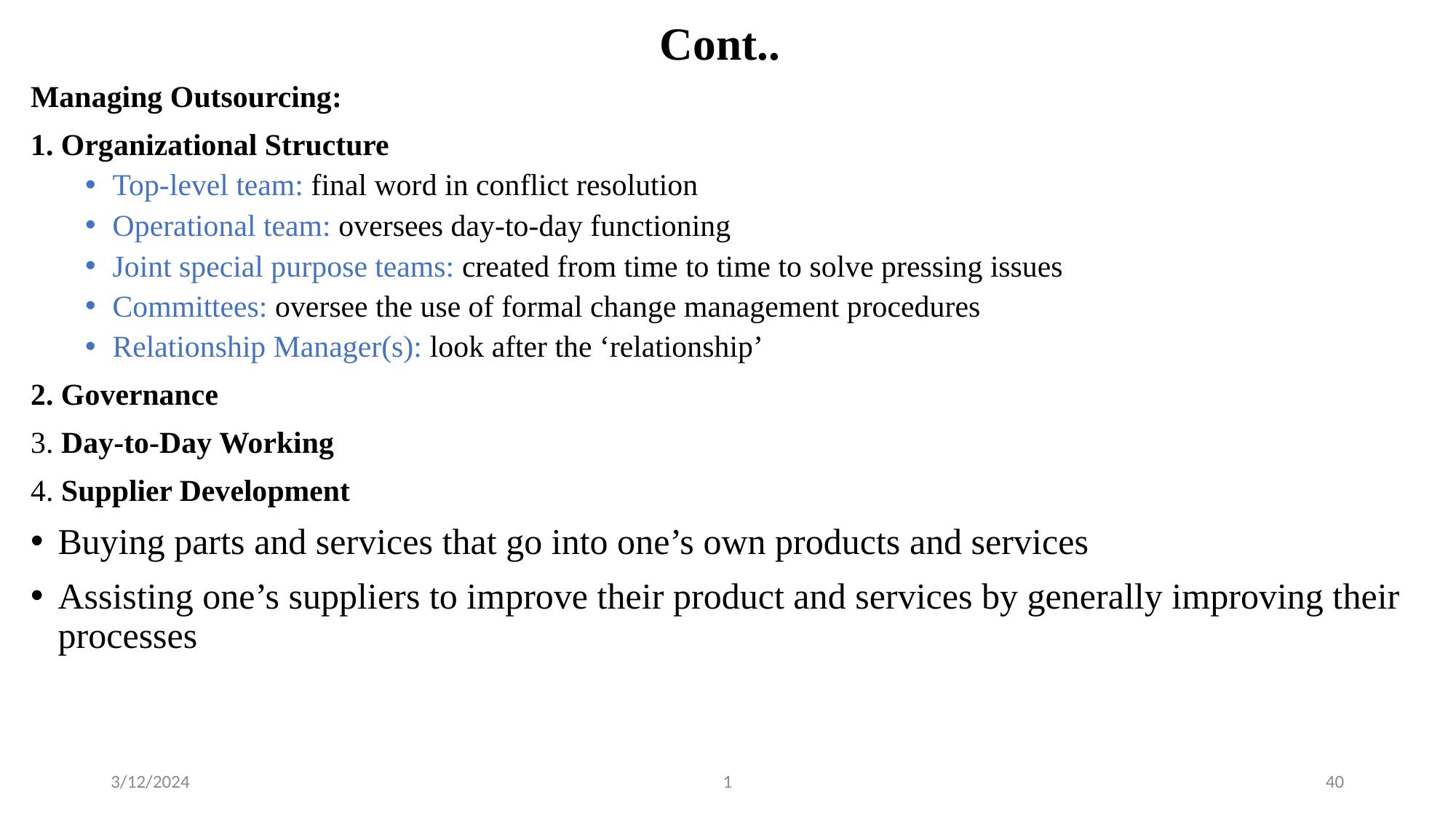

# Cont..
Managing Outsourcing:
1. Organizational Structure
Top-level team: final word in conflict resolution
Operational team: oversees day-to-day functioning
Joint special purpose teams: created from time to time to solve pressing issues
Committees: oversee the use of formal change management procedures
Relationship Manager(s): look after the ‘relationship’
2. Governance
3. Day-to-Day Working
4. Supplier Development
Buying parts and services that go into one’s own products and services
Assisting one’s suppliers to improve their product and services by generally improving their processes

3/12/2024
1
40